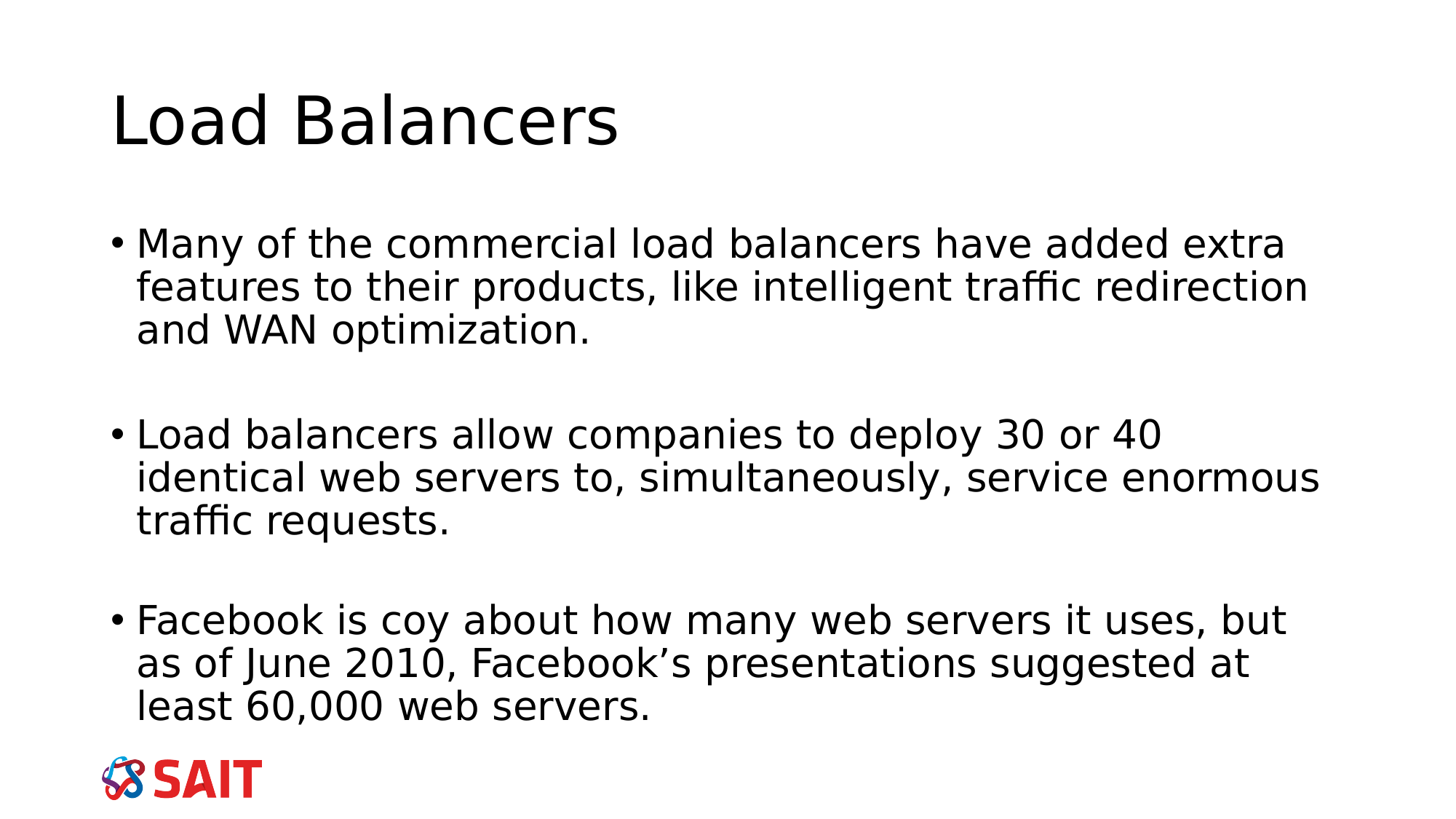

# Load Balancers
Many of the commercial load balancers have added extra features to their products, like intelligent traffic redirection and WAN optimization.
Load balancers allow companies to deploy 30 or 40 identical web servers to, simultaneously, service enormous traffic requests.
Facebook is coy about how many web servers it uses, but as of June 2010, Facebook’s presentations suggested at least 60,000 web servers.